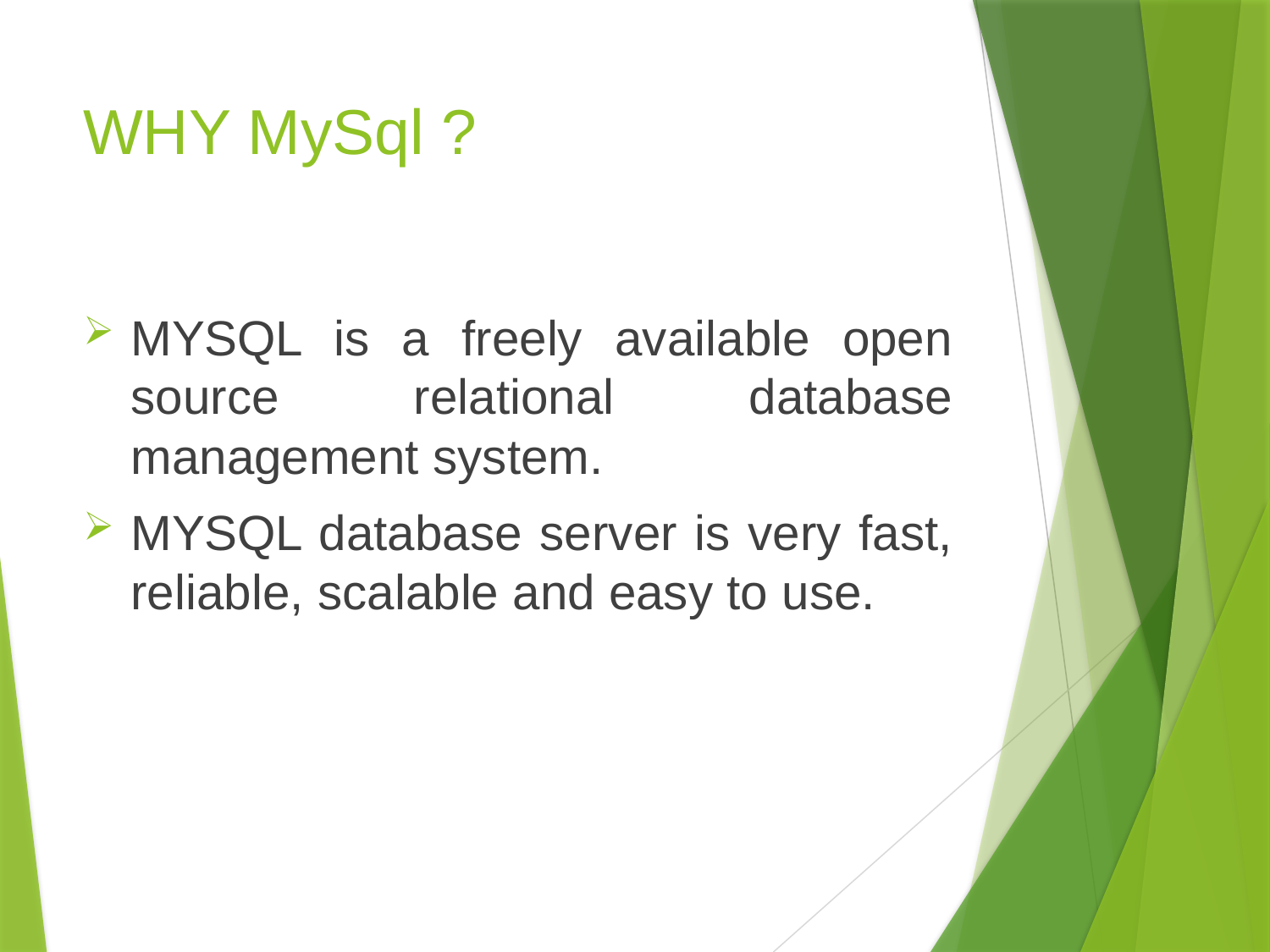

# WHY MySql ?
MYSQL is a freely available open source relational database management system.
MYSQL database server is very fast, reliable, scalable and easy to use.